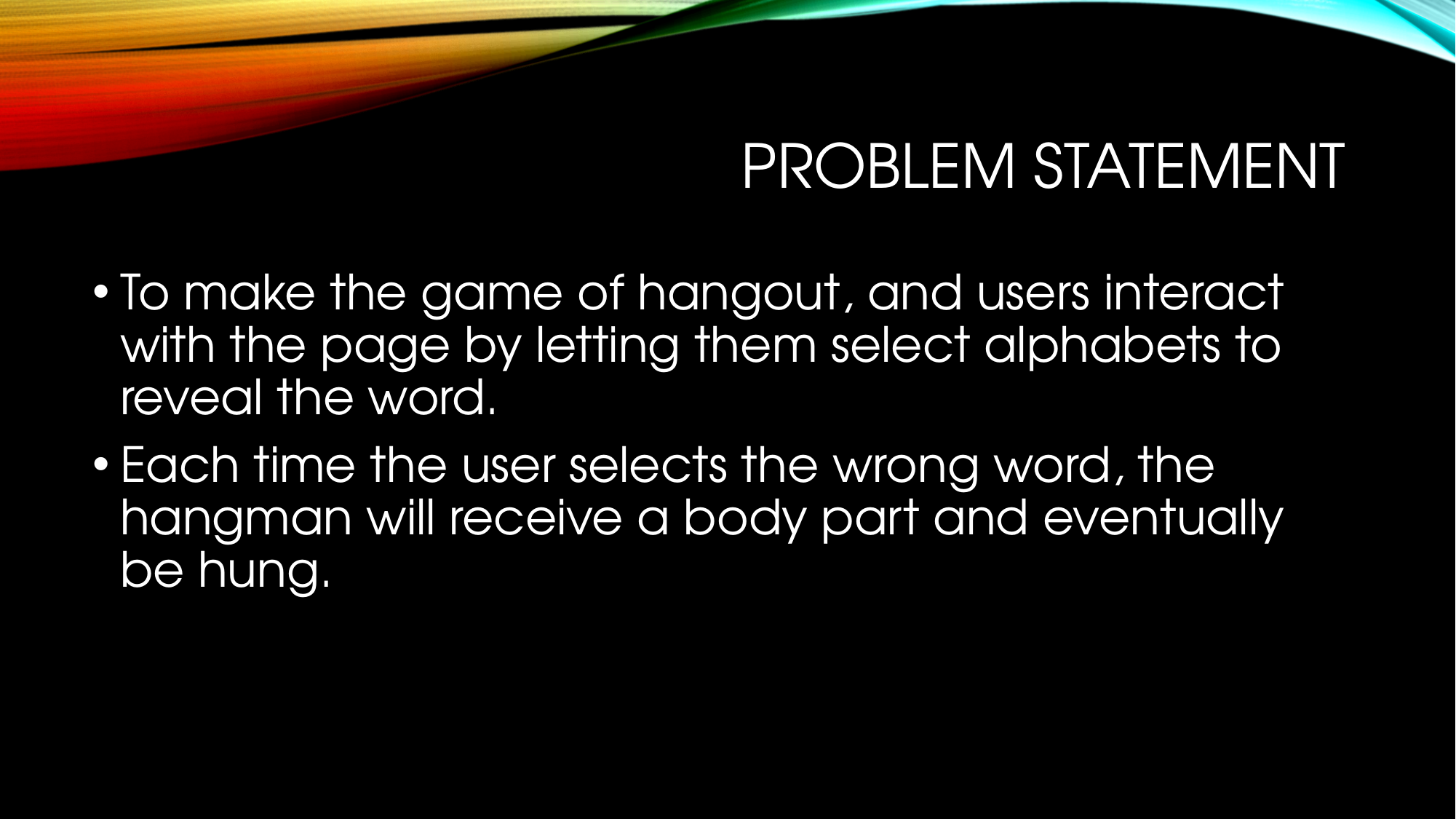

# Problem Statement
To make the game of hangout, and users interact with the page by letting them select alphabets to reveal the word.
Each time the user selects the wrong word, the hangman will receive a body part and eventually be hung.